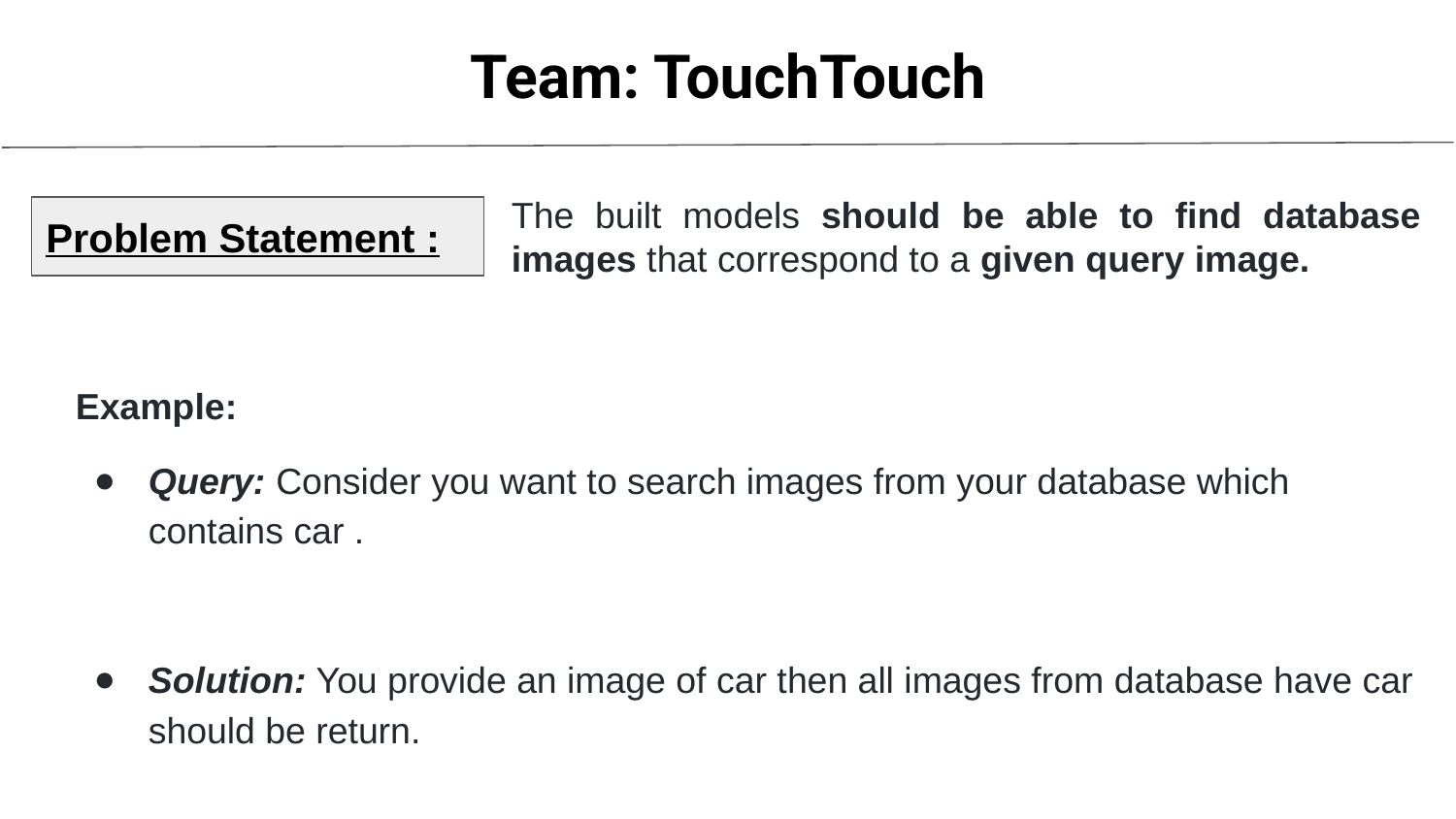

Team: TouchTouch
The built models should be able to find database images that correspond to a given query image.
Problem Statement :
Example:
Query: Consider you want to search images from your database which contains car .

Solution: You provide an image of car then all images from database have car should be return.